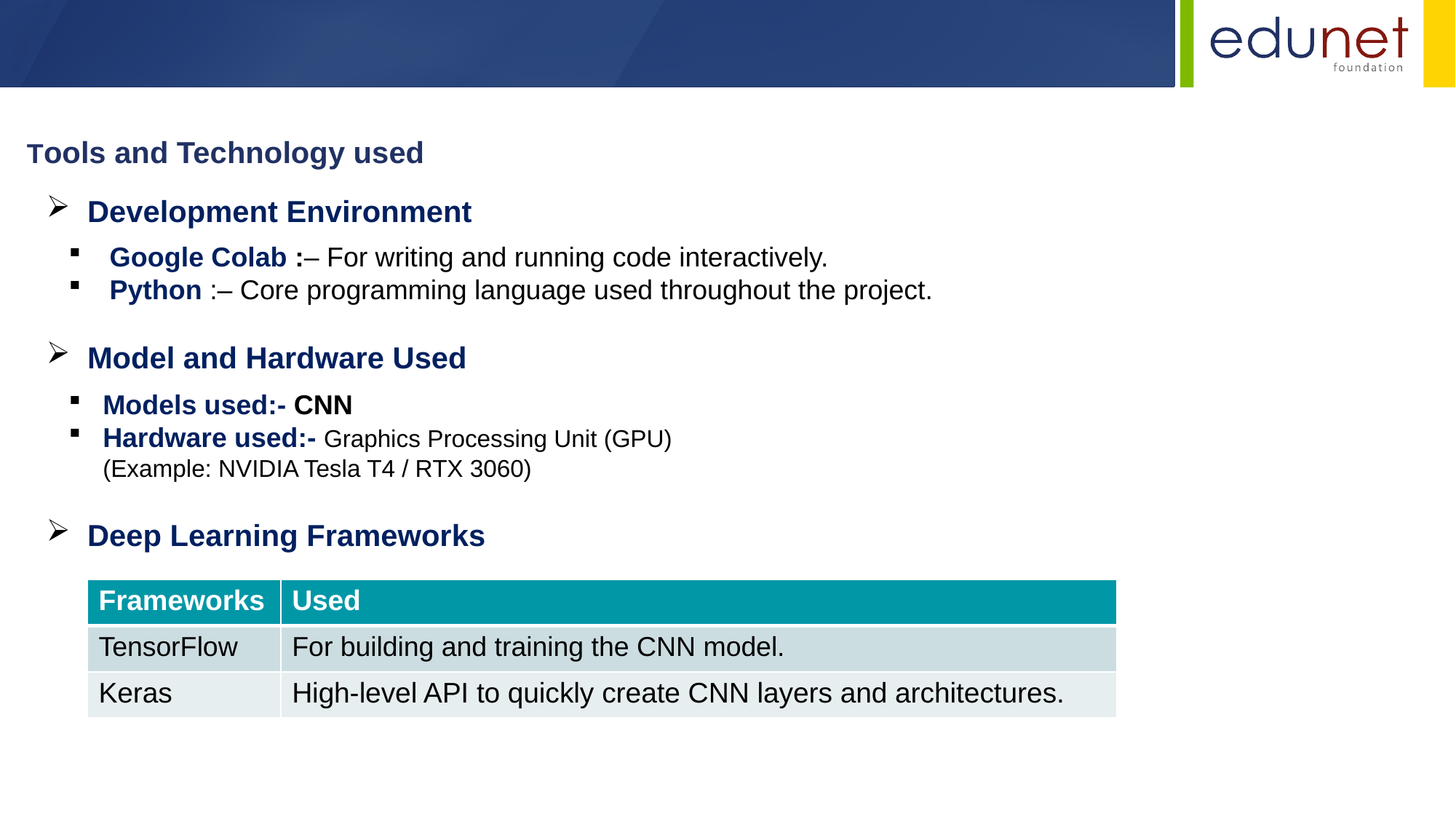

Tools and Technology used
Development Environment
Google Colab :– For writing and running code interactively.
Python :– Core programming language used throughout the project.
Model and Hardware Used
Models used:- CNN
Hardware used:- Graphics Processing Unit (GPU)    (Example: NVIDIA Tesla T4 / RTX 3060)
Deep Learning Frameworks
| Frameworks | Used |
| --- | --- |
| TensorFlow | For building and training the CNN model. |
| Keras | High-level API to quickly create CNN layers and architectures. |